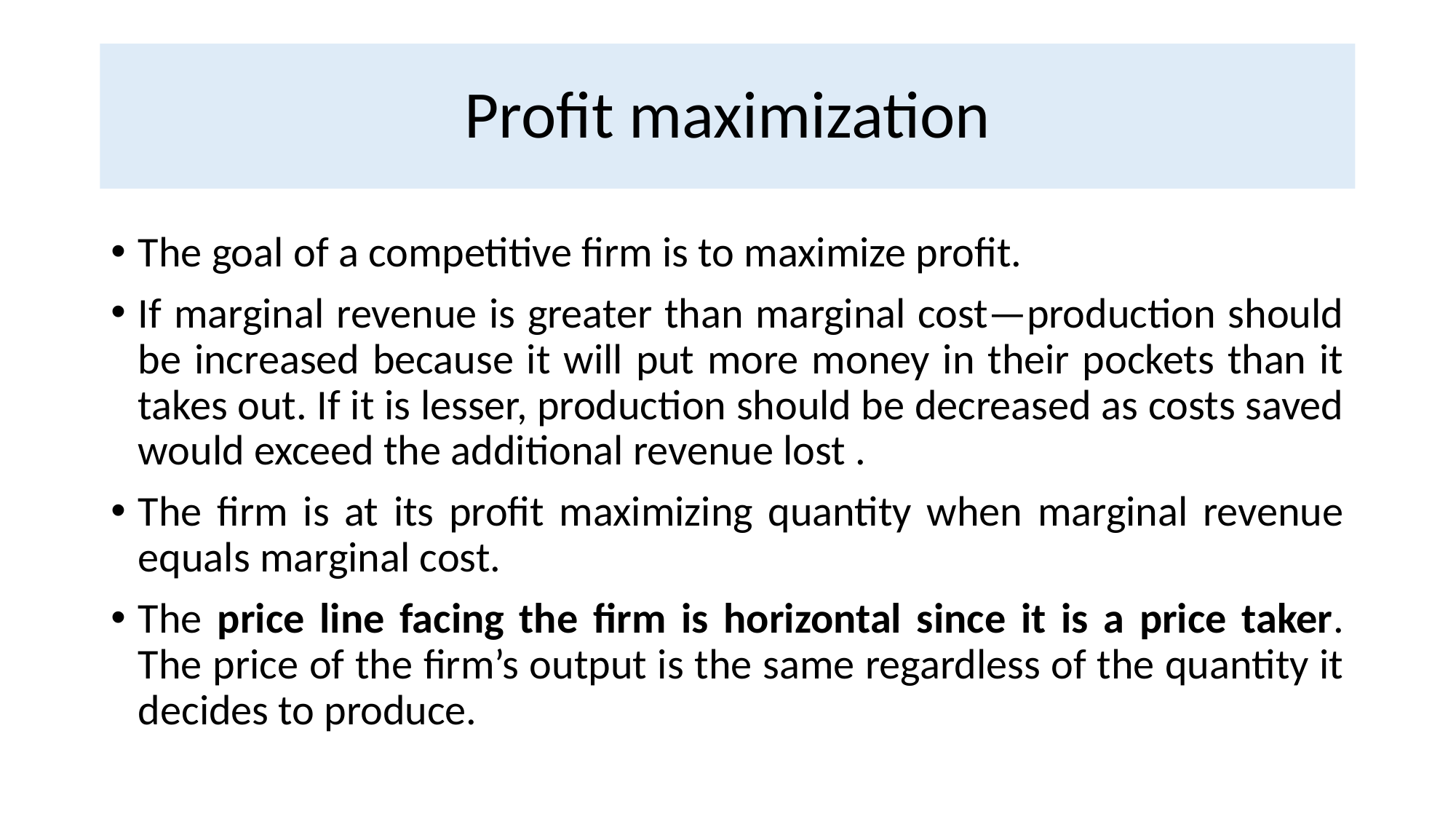

# Profit maximization
The goal of a competitive firm is to maximize profit.
If marginal revenue is greater than marginal cost—production should be increased because it will put more money in their pockets than it takes out. If it is lesser, production should be decreased as costs saved would exceed the additional revenue lost .
The firm is at its profit maximizing quantity when marginal revenue equals marginal cost.
The price line facing the firm is horizontal since it is a price taker. The price of the firm’s output is the same regardless of the quantity it decides to produce.